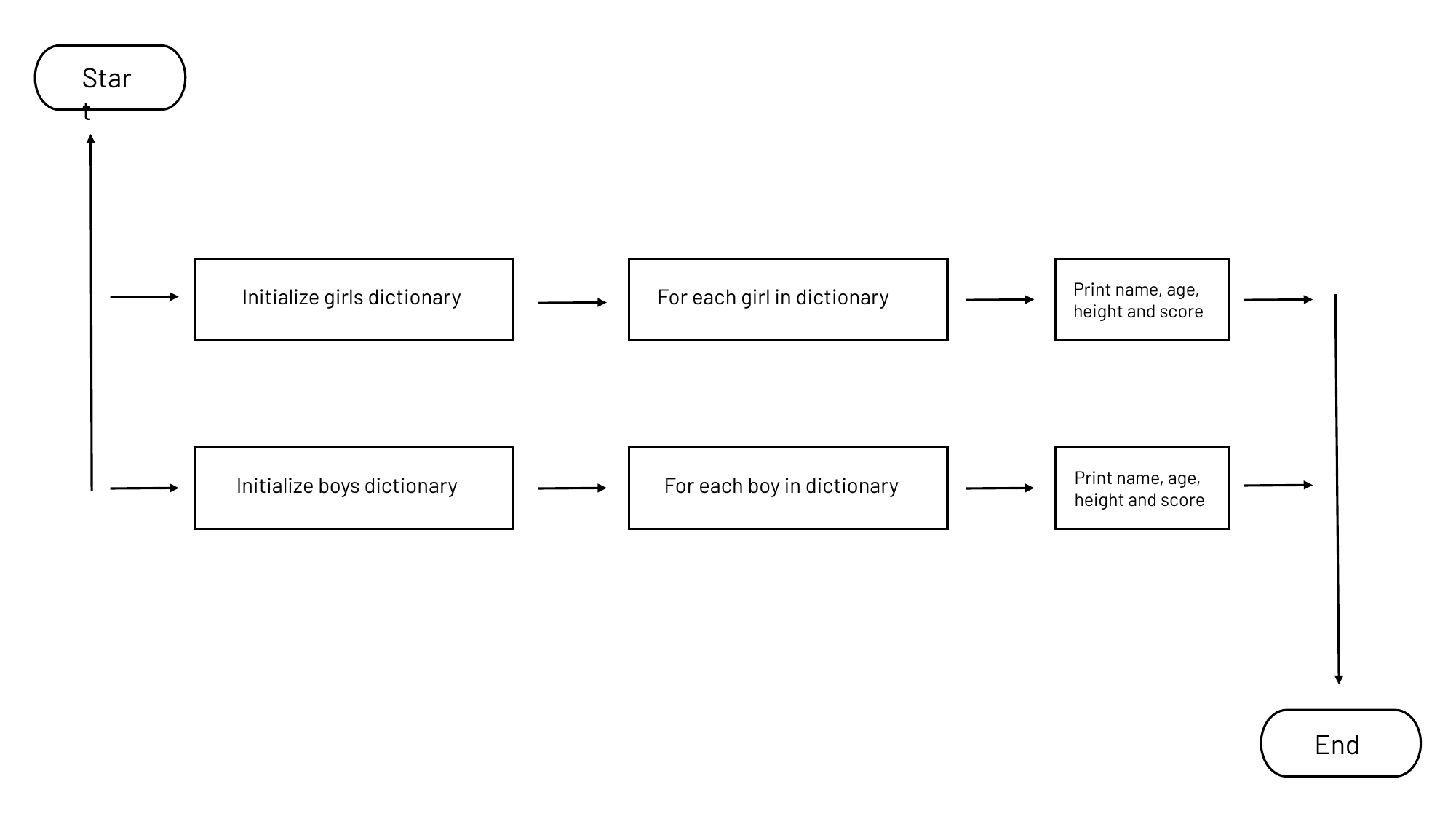

Start

Print name, age, height and score
Initialize girls dictionary
For each girl in dictionary

Print name, age, height and score
Initialize boys dictionary
For each boy in dictionary

End